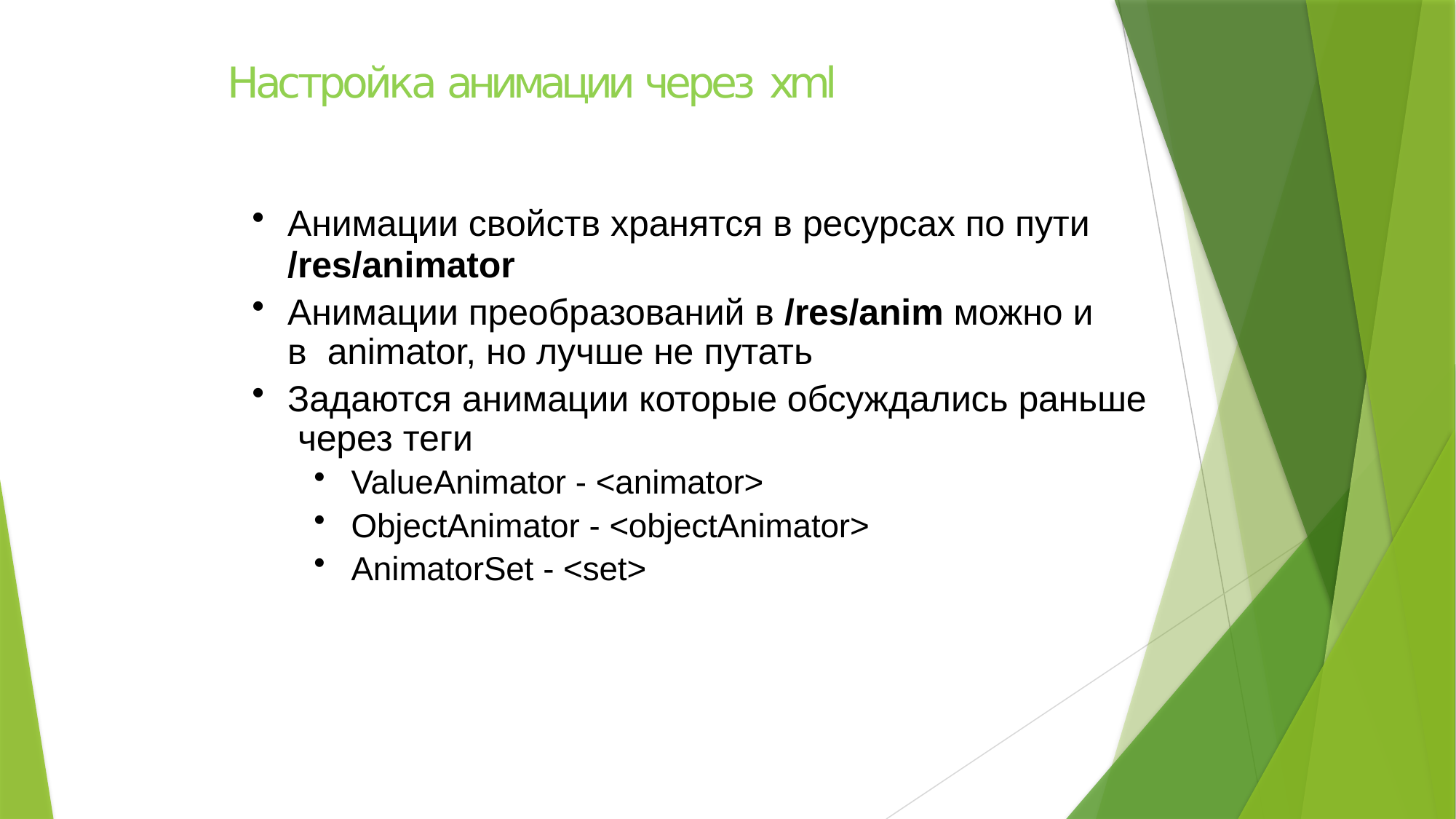

# Настройка анимации через xml
Анимации свойств хранятся в ресурсах по пути
/res/animator
Анимации преобразований в /res/anim можно и в  animator, но лучше не путать
Задаются анимации которые обсуждались раньше  через теги
ValueAnimator - <animator>
ObjectAnimator - <objectAnimator>
AnimatorSet - <set>